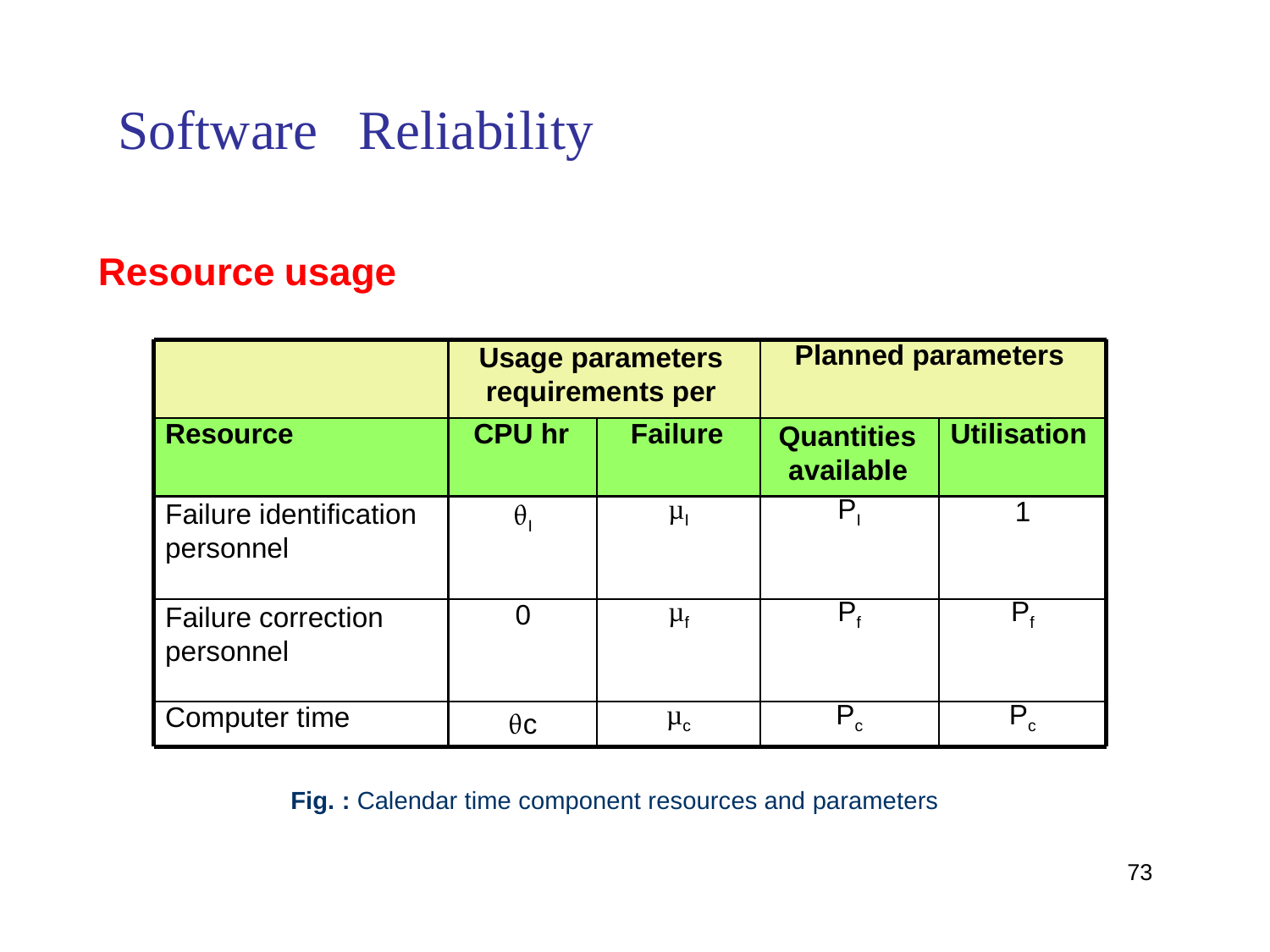

Software
 Reliability
Resource
usage

Usage parameters requirements per

Planned parameters

Resource
CPU hr

Failure

Quantities available

Utilisation

Failure identification personnel

θI
µI
PI
1
Failure correction personnel

0
µf
Pf
Pf
Computer time

θc
µc
Pc
Pc

Fig. : Calendar time component resources and parameters
73